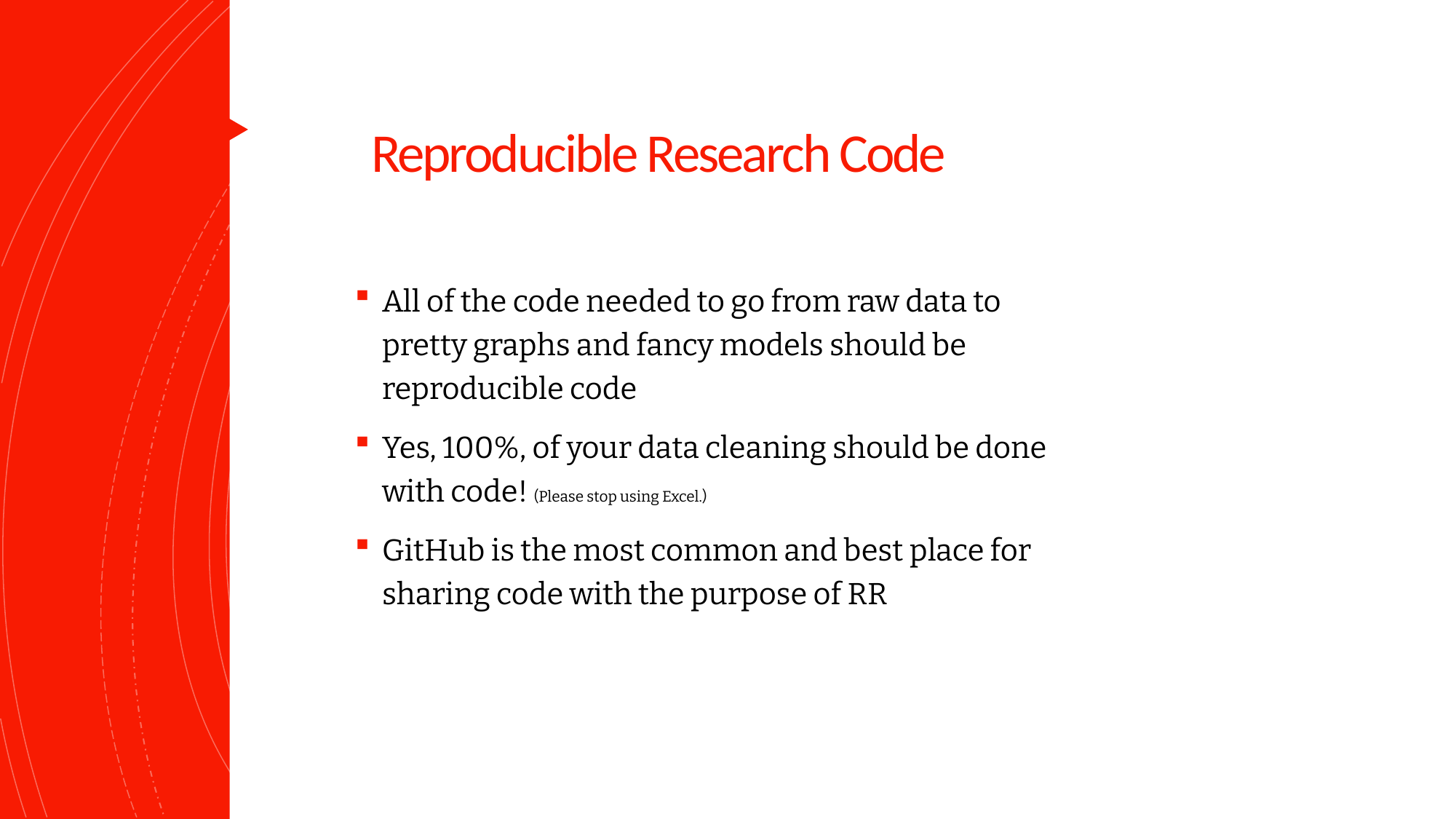

# Reproducible Research Code

All of the code needed to go from raw data to pretty graphs and fancy models should be reproducible code
Yes, 100%, of your data cleaning should be done with code! (Please stop using Excel.)
GitHub is the most common and best place for sharing code with the purpose of RR